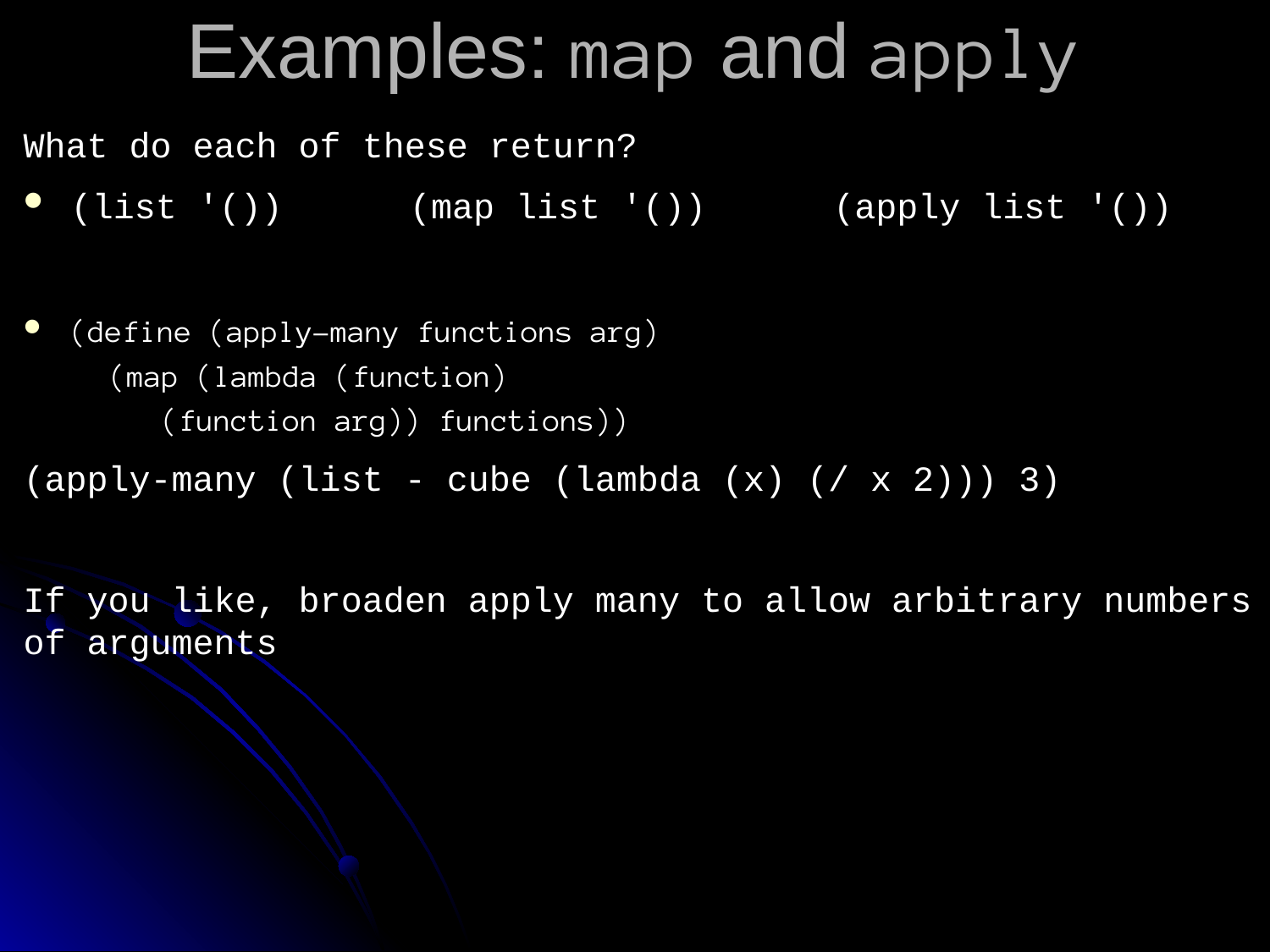

# Examples: map and apply
What do each of these return?
(list '())      (map list '())      (apply list '())

(define (apply-many functions arg)
     (map (lambda (function)
        (function arg)) functions))
(apply-many (list - cube (lambda (x) (/ x 2))) 3)

If you like, broaden apply many to allow arbitrary numbers of arguments